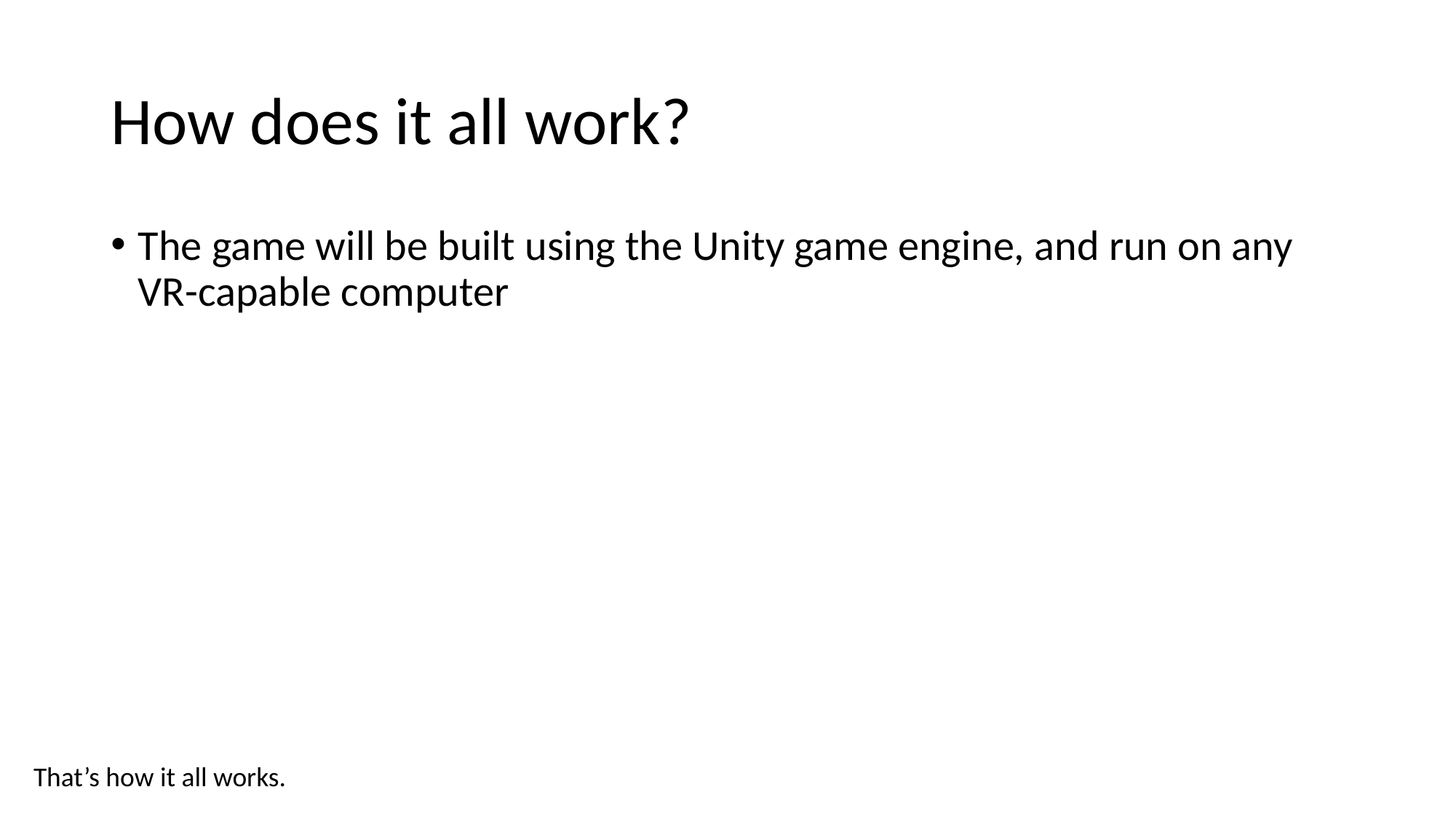

# How does it all work?
The game will be built using the Unity game engine, and run on any VR-capable computer
That’s how it all works.